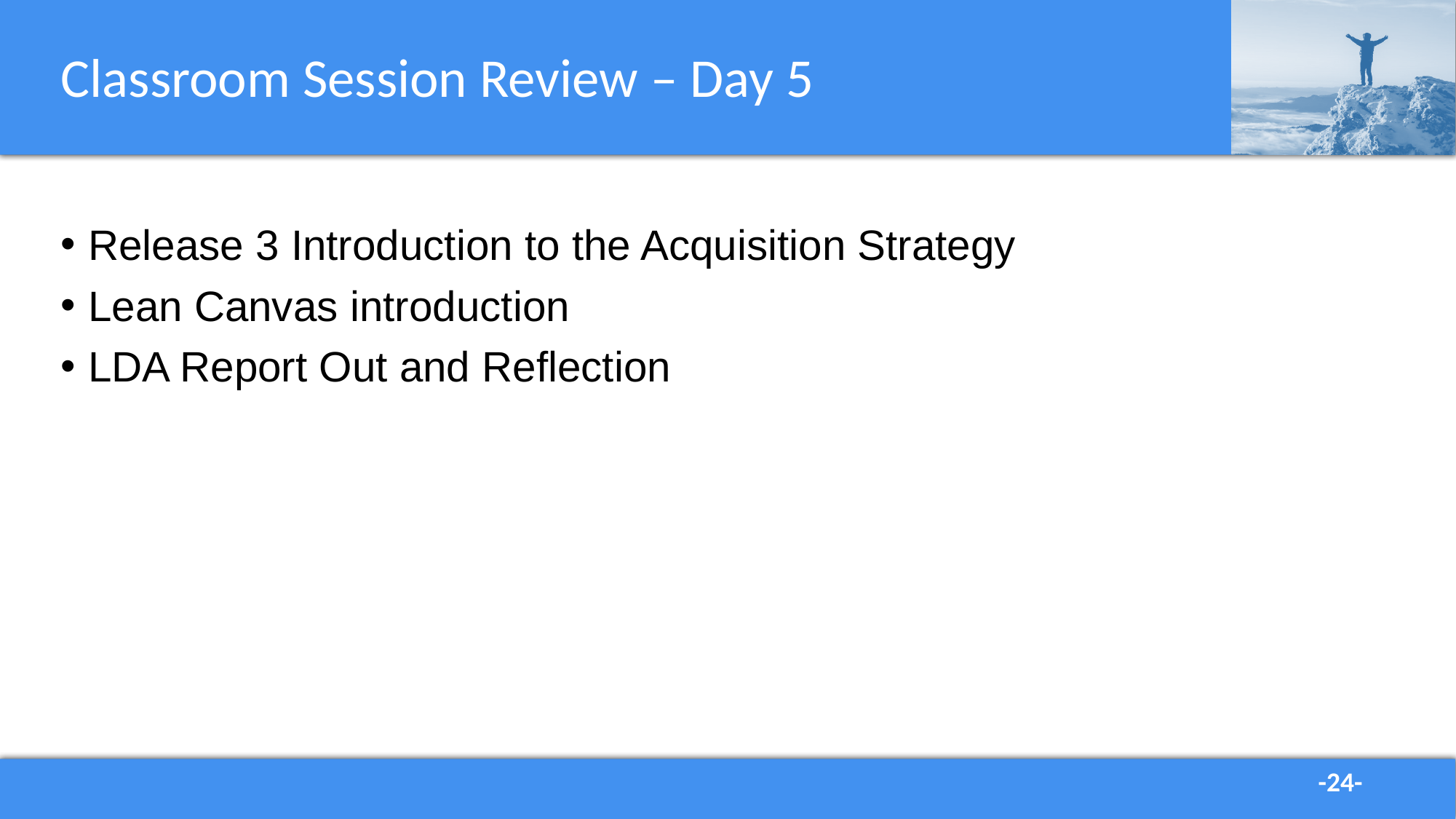

# Classroom Session Review – Day 5
Release 3 Introduction to the Acquisition Strategy
Lean Canvas introduction
LDA Report Out and Reflection